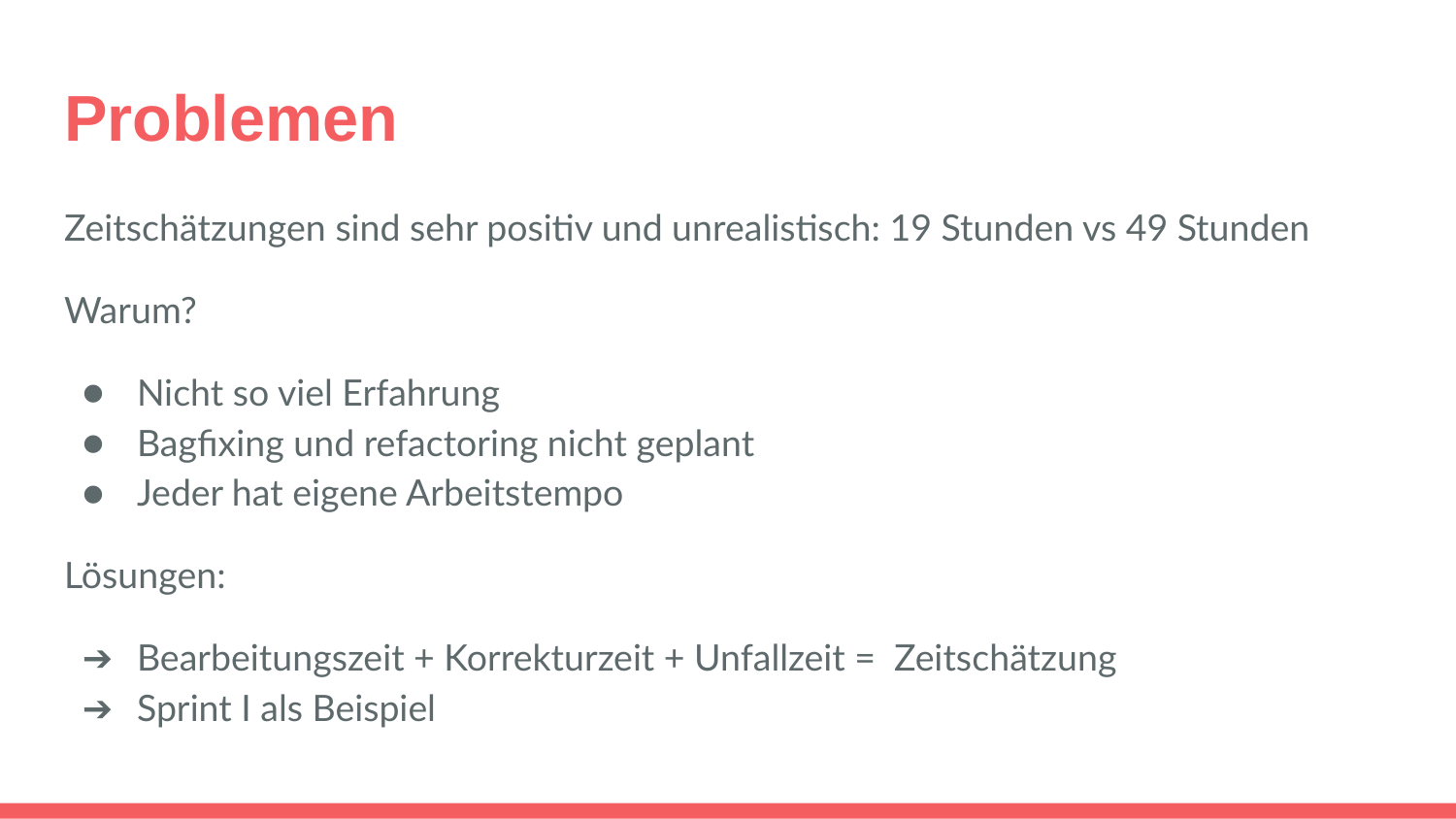

# Problemen
Zeitschätzungen sind sehr positiv und unrealistisch: 19 Stunden vs 49 Stunden
Warum?
Nicht so viel Erfahrung
Bagfixing und refactoring nicht geplant
Jeder hat eigene Arbeitstempo
Lösungen:
Bearbeitungszeit + Korrekturzeit + Unfallzeit =  Zeitschätzung
Sprint I als Beispiel